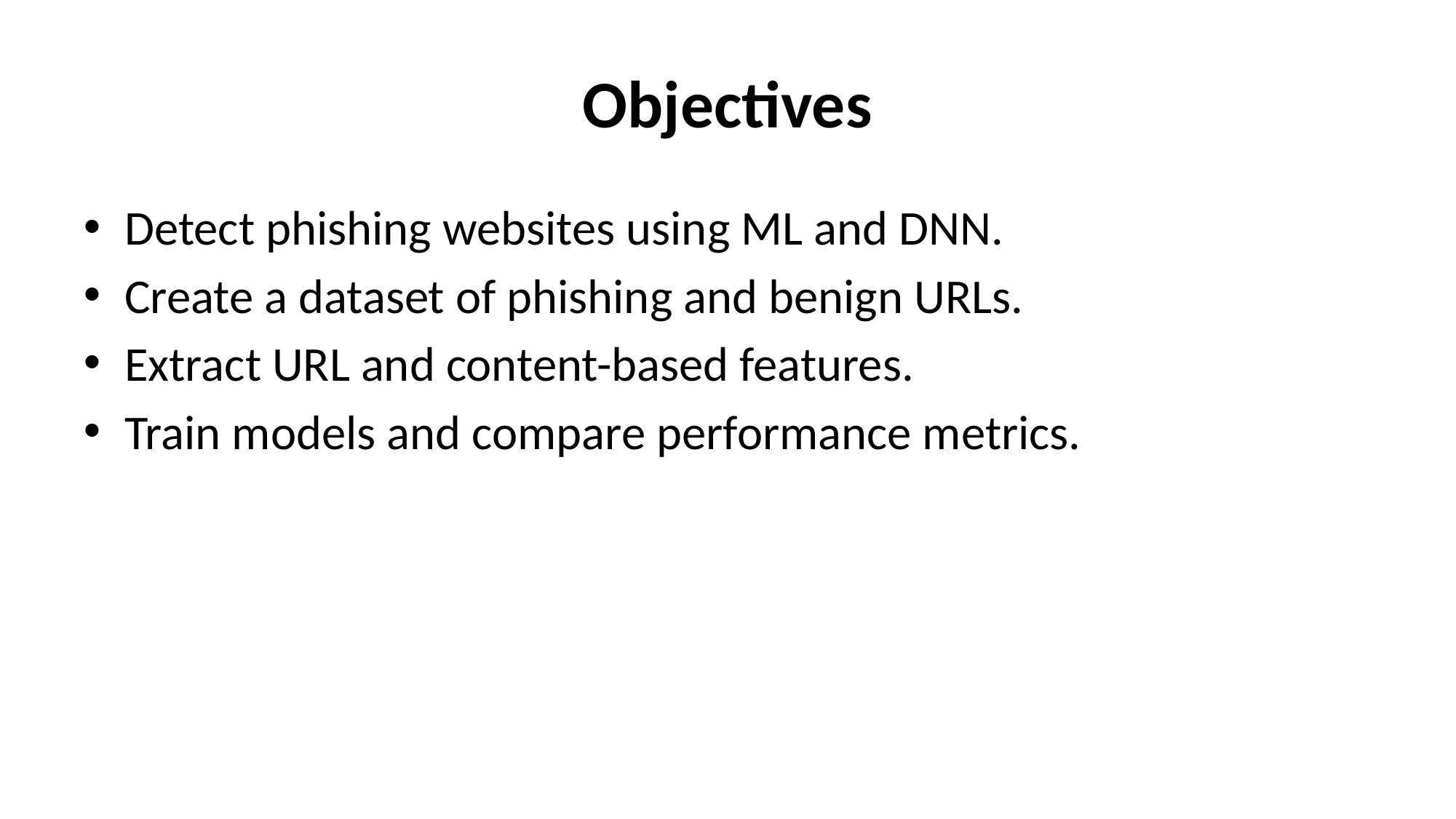

# Objectives
Detect phishing websites using ML and DNN.
Create a dataset of phishing and benign URLs.
Extract URL and content-based features.
Train models and compare performance metrics.